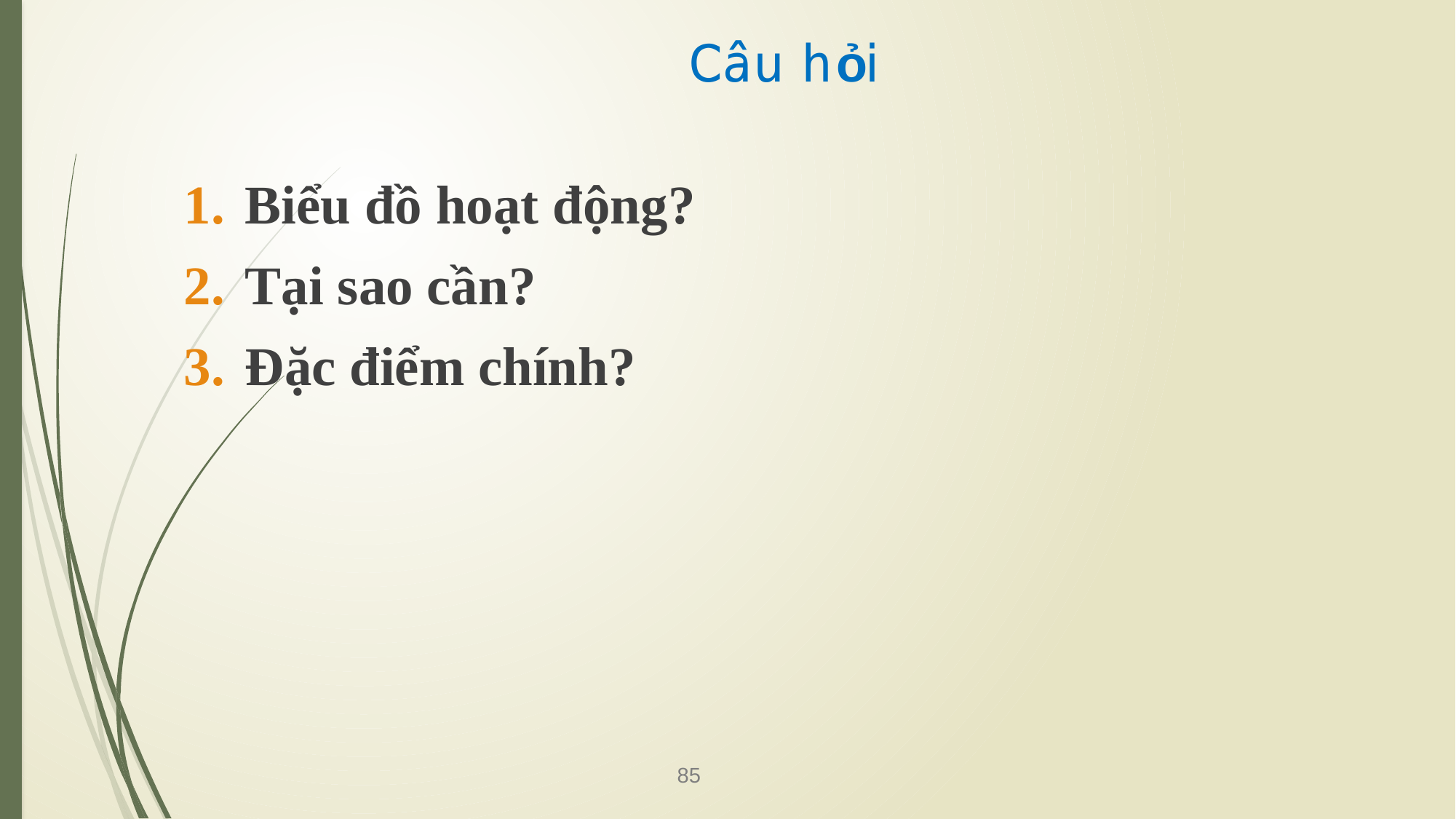

# Câu hỏi
Biểu đồ hoạt động?
Tại sao cần?
Đặc điểm chính?

85